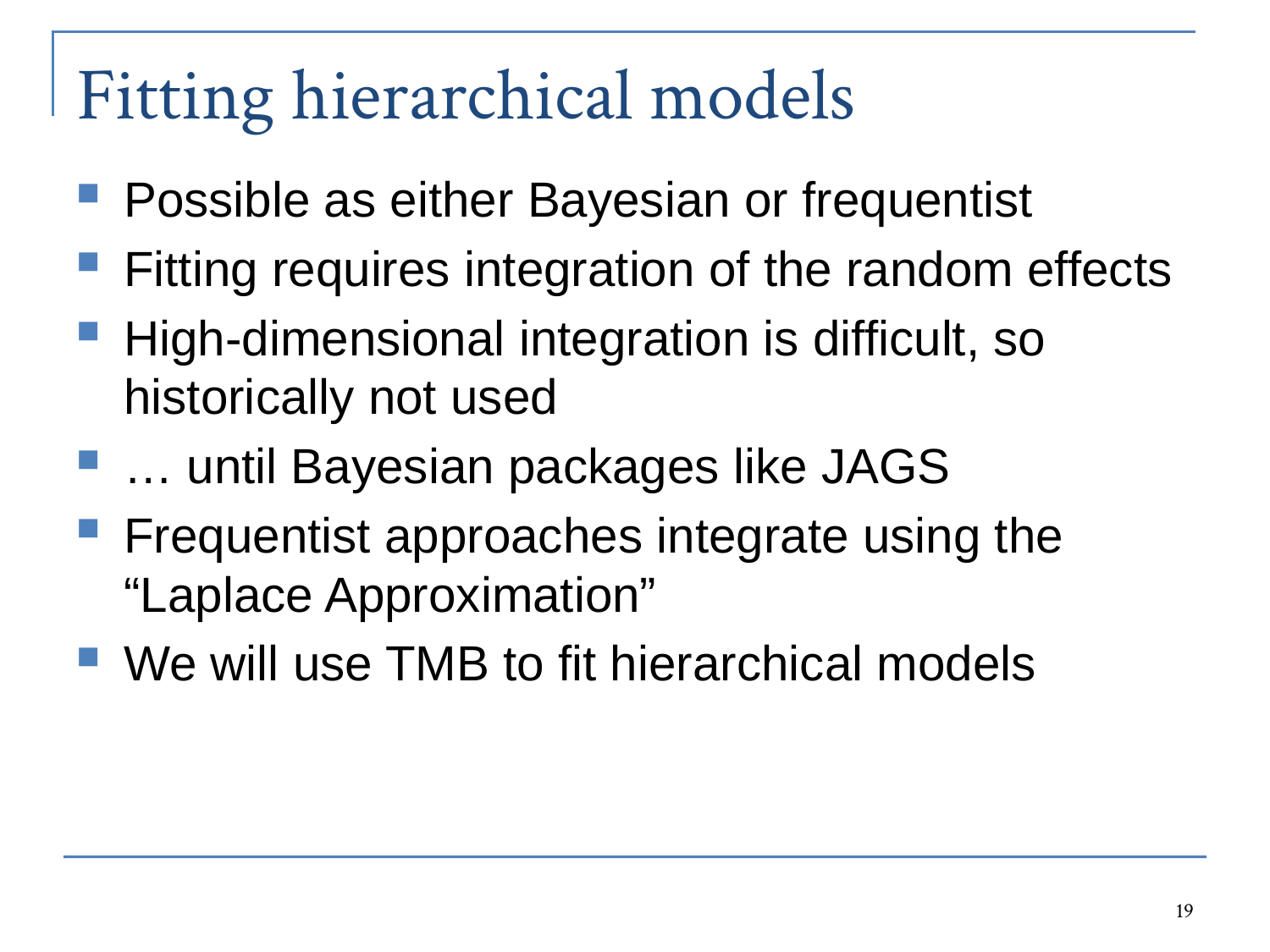

# Fitting hierarchical models
Possible as either Bayesian or frequentist
Fitting requires integration of the random effects
High-dimensional integration is difficult, so historically not used
… until Bayesian packages like JAGS
Frequentist approaches integrate using the “Laplace Approximation”
We will use TMB to fit hierarchical models
19